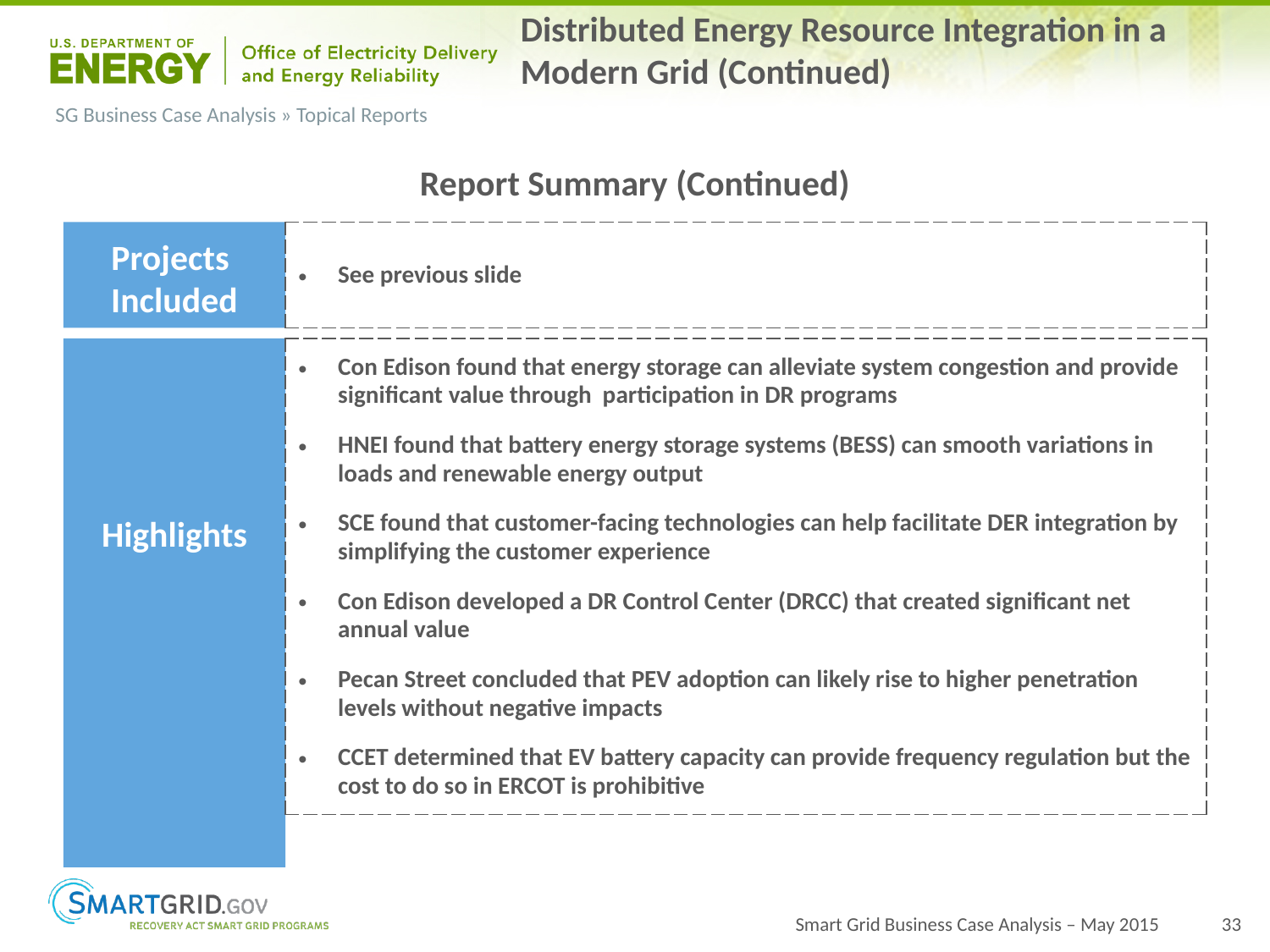

Distributed Energy Resource Integration in a Modern Grid (Continued)
SG Business Case Analysis » Topical Reports
Report Summary (Continued)
Projects
Included
| See previous slide |
| --- |

Highlights
| Con Edison found that energy storage can alleviate system congestion and provide significant value through participation in DR programs HNEI found that battery energy storage systems (BESS) can smooth variations in loads and renewable energy output SCE found that customer-facing technologies can help facilitate DER integration by simplifying the customer experience Con Edison developed a DR Control Center (DRCC) that created significant net annual value Pecan Street concluded that PEV adoption can likely rise to higher penetration levels without negative impacts CCET determined that EV battery capacity can provide frequency regulation but the cost to do so in ERCOT is prohibitive |
| --- |
Smart Grid Business Case Analysis – May 2015